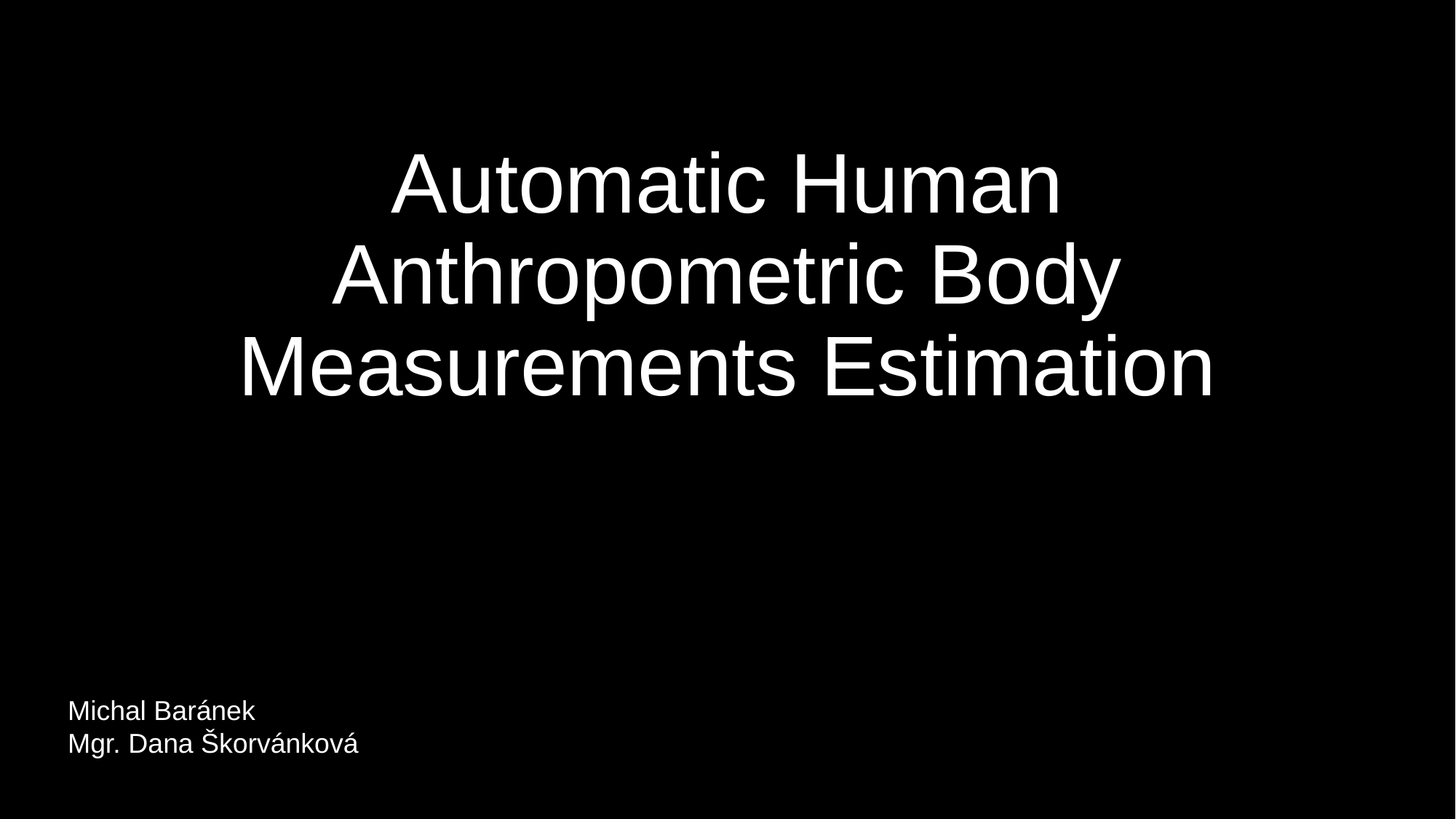

# Automatic Human Anthropometric Body Measurements Estimation
Michal Baránek
Mgr. Dana Škorvánková